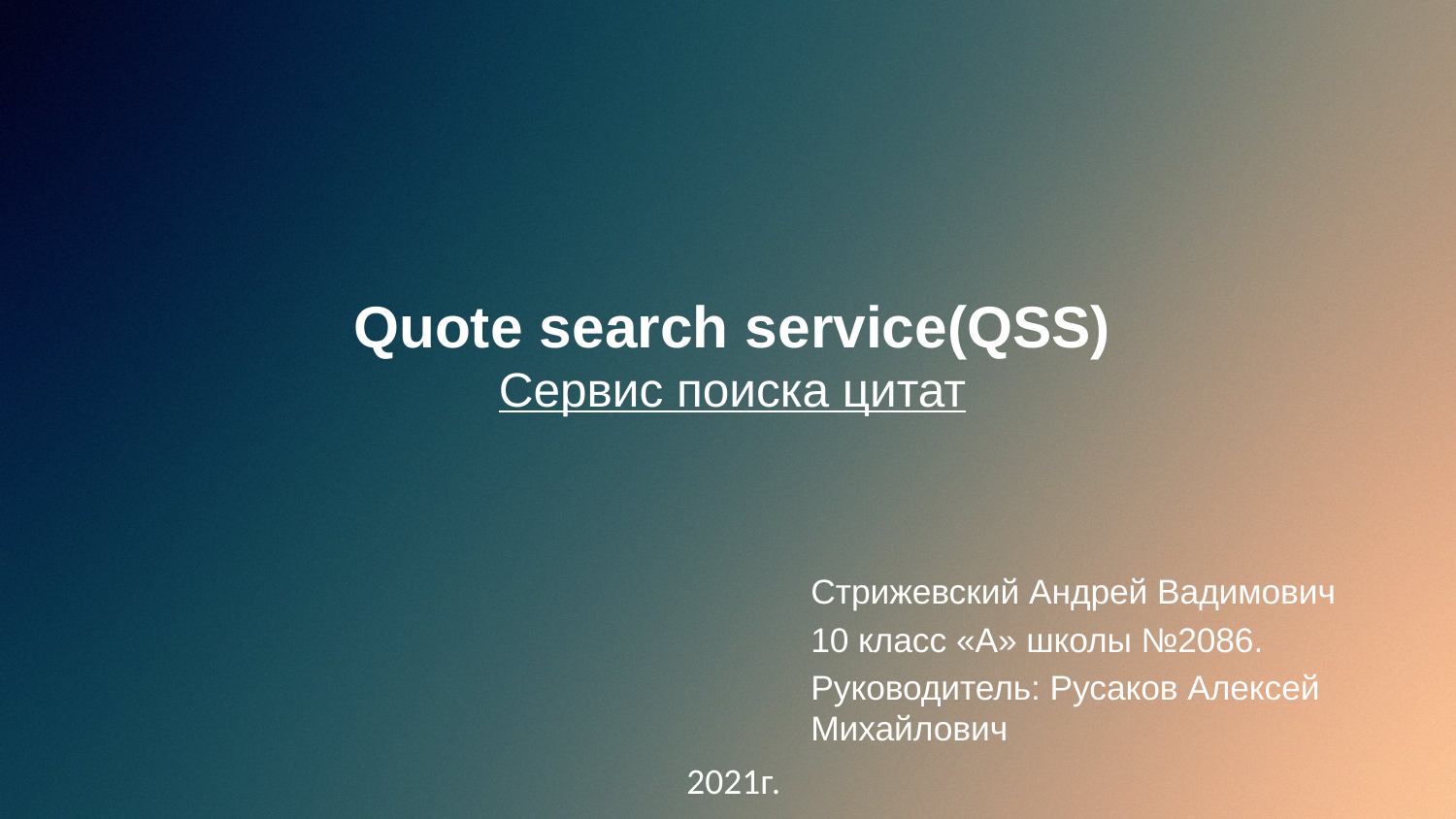

# Quote search service(QSS) Сервис поиска цитат
Стрижевский Андрей Вадимович
10 класс «А» школы №2086.
Руководитель: Русаков Алексей Михайлович
2021г.